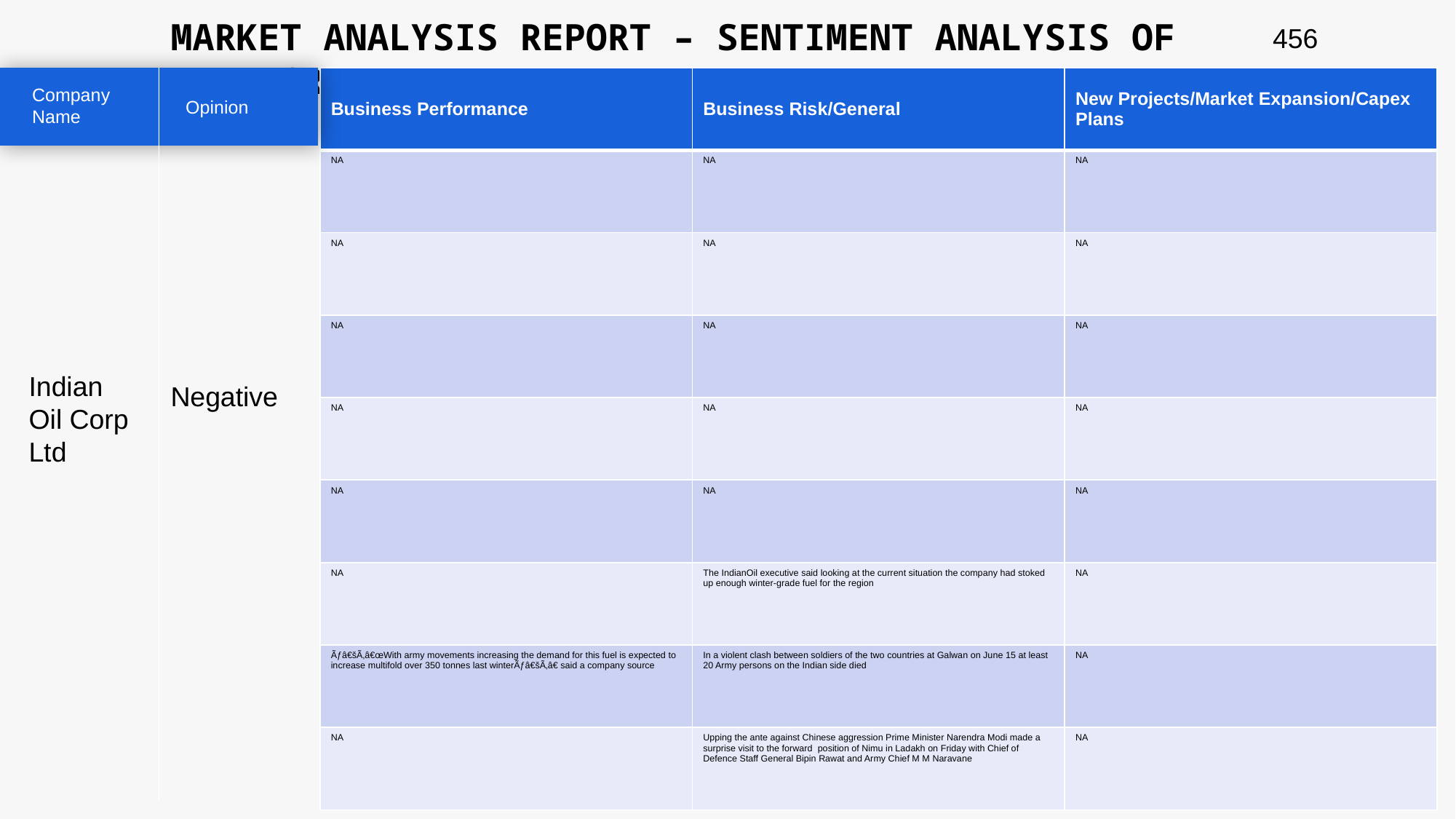

MARKET ANALYSIS REPORT – SENTIMENT ANALYSIS OF PEER GROUP
456

| Business Performance | Business Risk/General | New Projects/Market Expansion/Capex Plans |
| --- | --- | --- |
| NA | NA | NA |
| NA | NA | NA |
| NA | NA | NA |
| NA | NA | NA |
| NA | NA | NA |
| NA | The IndianOil executive said looking at the current situation the company had stoked up enough winter-grade fuel for the region | NA |
| Ãƒâ€šÃ‚â€œWith army movements increasing the demand for this fuel is expected to increase multifold over 350 tonnes last winterÃƒâ€šÃ‚â€ said a company source | In a violent clash between soldiers of the two countries at Galwan on June 15 at least 20 Army persons on the Indian side died | NA |
| NA | Upping the ante against Chinese aggression Prime Minister Narendra Modi made a surprise visit to the forward position of Nimu in Ladakh on Friday with Chief of Defence Staff General Bipin Rawat and Army Chief M M Naravane | NA |
Company Name
Opinion
Indian Oil Corp Ltd
Negative